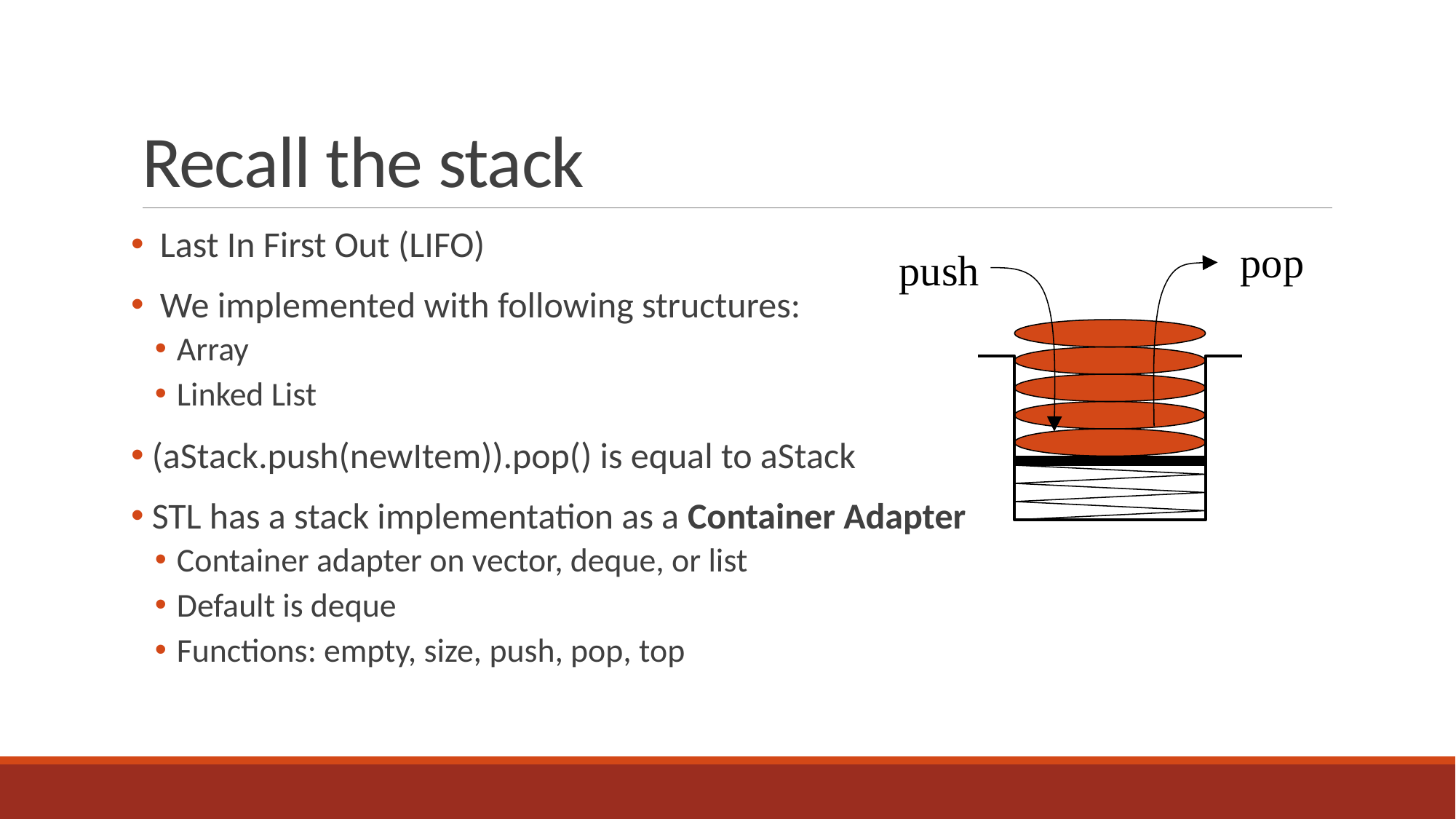

# Recall the stack
  Last In First Out (LIFO)
  We implemented with following structures:
Array
Linked List
 (aStack.push(newItem)).pop() is equal to aStack
 STL has a stack implementation as a Container Adapter
Container adapter on vector, deque, or list
Default is deque
Functions: empty, size, push, pop, top

pop
push